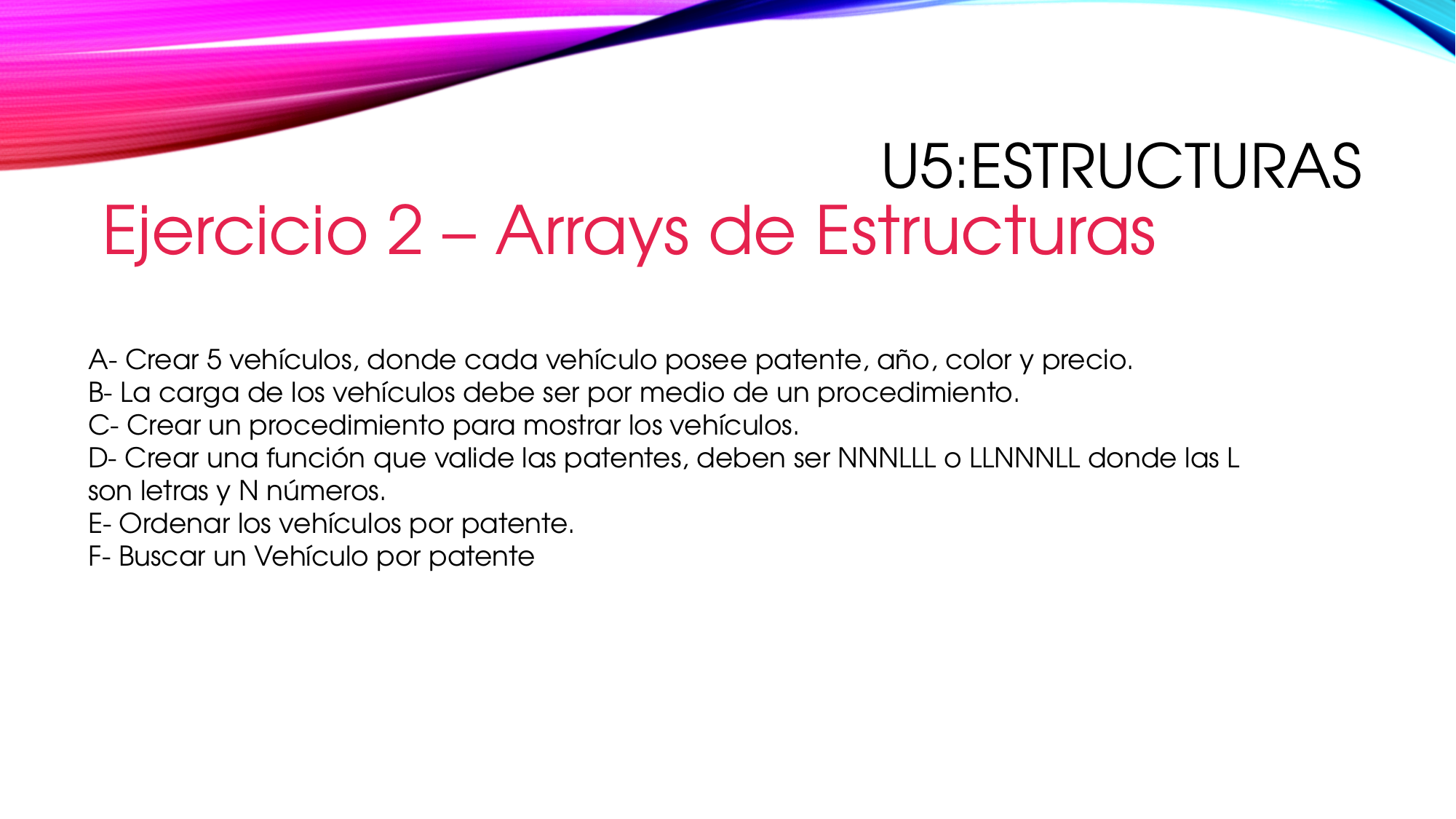

# U5:Estructuras
Ejercicio 2 – Arrays de Estructuras
A- Crear 5 vehículos, donde cada vehículo posee patente, año, color y precio.
B- La carga de los vehículos debe ser por medio de un procedimiento.
C- Crear un procedimiento para mostrar los vehículos.
D- Crear una función que valide las patentes, deben ser NNNLLL o LLNNNLL donde las L son letras y N números.
E- Ordenar los vehículos por patente.
F- Buscar un Vehículo por patente